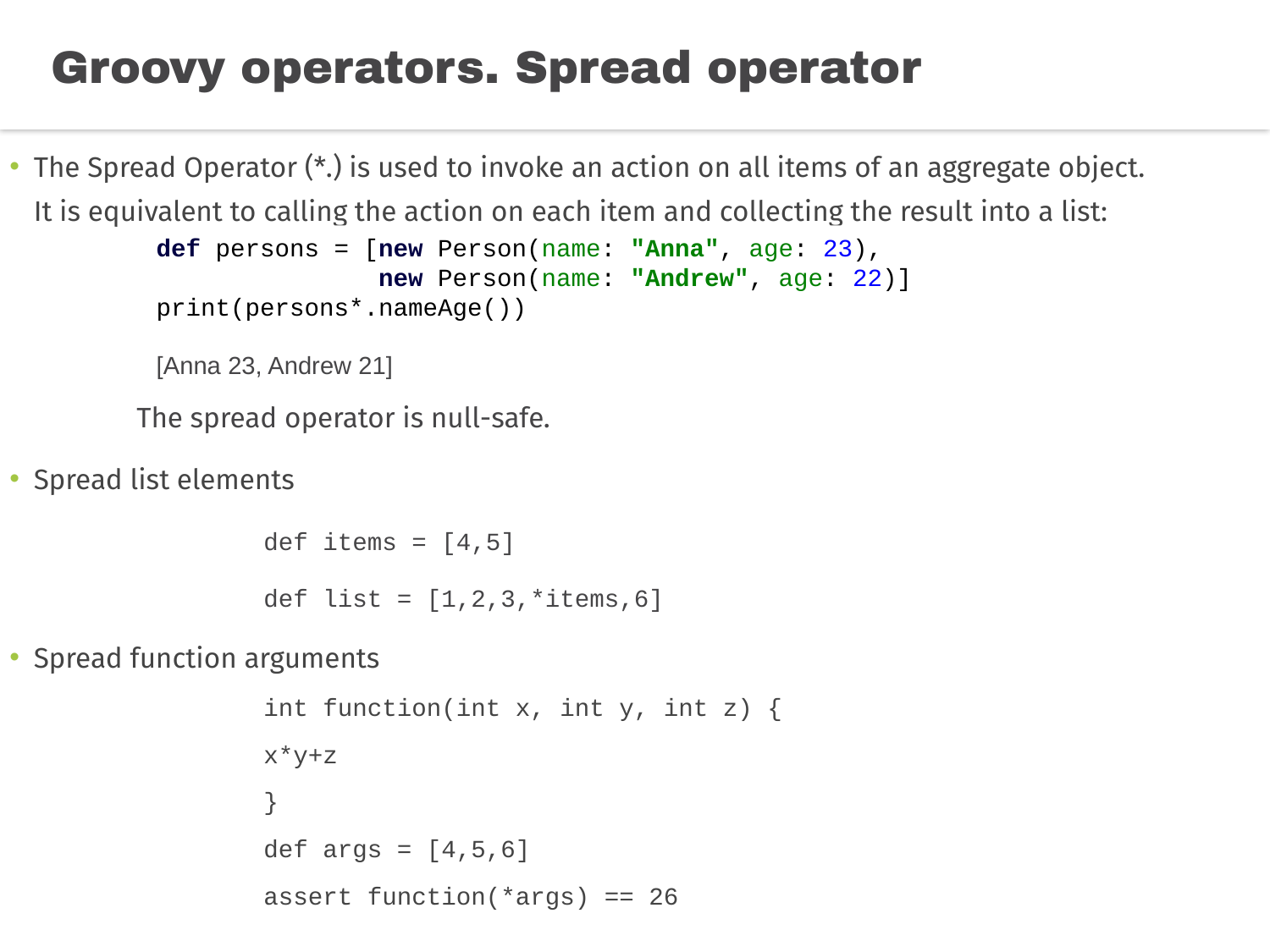

Groovy operators. Spread operator

The Spread Operator (*.) is used to invoke an action on all items of an aggregate object. It is equivalent to calling the action on each item and collecting the result into a list:

	The spread operator is null-safe.
Spread list elements
		def items = [4,5]
		def list = [1,2,3,*items,6]
Spread function arguments
		int function(int x, int y, int z) {
    		x*y+z
		}
		def args = [4,5,6]
		assert function(*args) == 26
def persons = [new Person(name: "Anna", age: 23),
               new Person(name: "Andrew", age: 22)]
print(persons*.nameAge())

[Anna 23, Andrew 21]